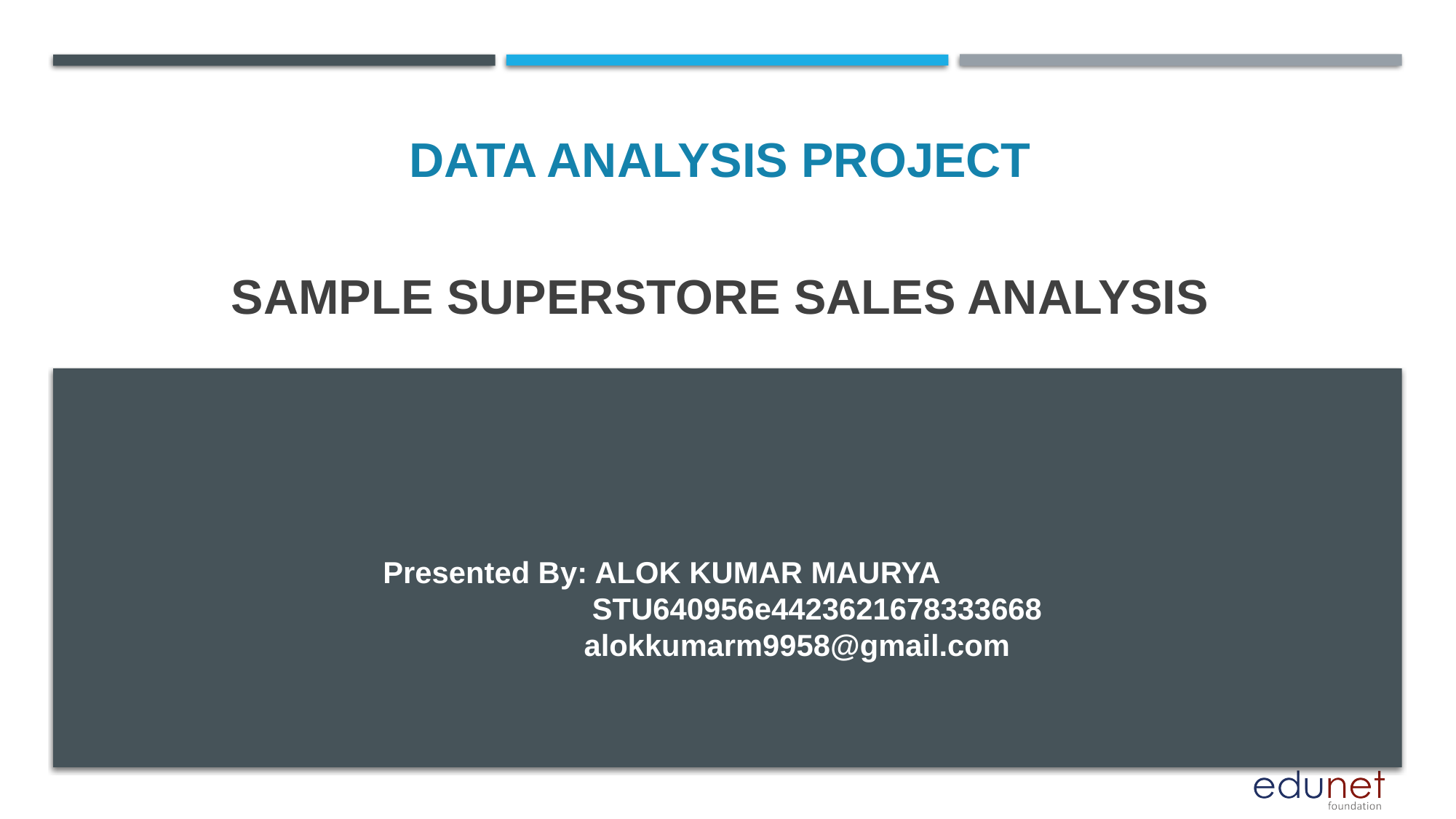

DATA ANALYSIS PROJECT
# Sample Superstore Sales Analysis
Presented By: ALOK KUMAR MAURYA
                         STU640956e4423621678333668
                        alokkumarm9958@gmail.com